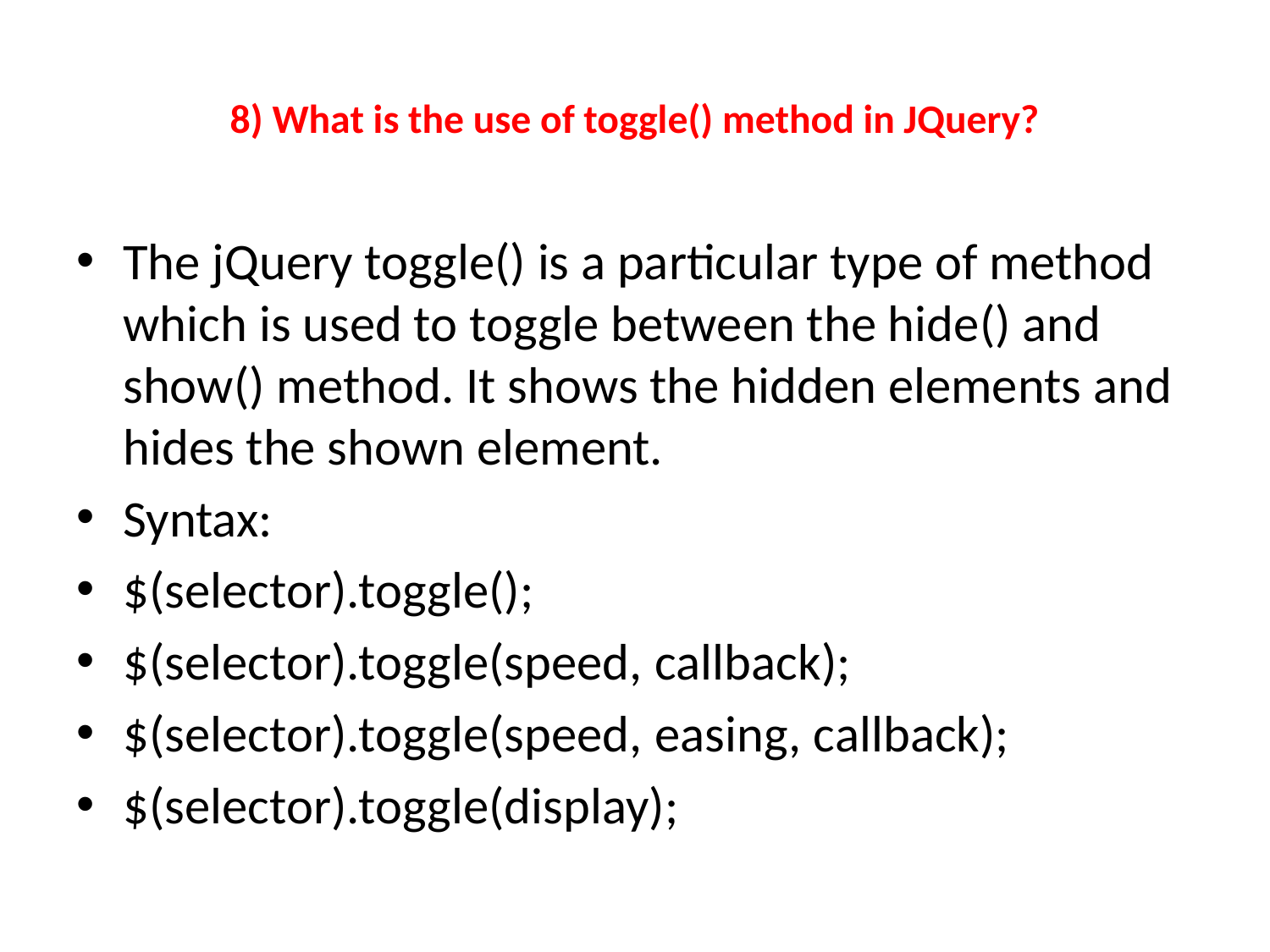

# 8) What is the use of toggle() method in JQuery?
The jQuery toggle() is a particular type of method which is used to toggle between the hide() and show() method. It shows the hidden elements and hides the shown element.
Syntax:
$(selector).toggle();
$(selector).toggle(speed, callback);
$(selector).toggle(speed, easing, callback);
$(selector).toggle(display);